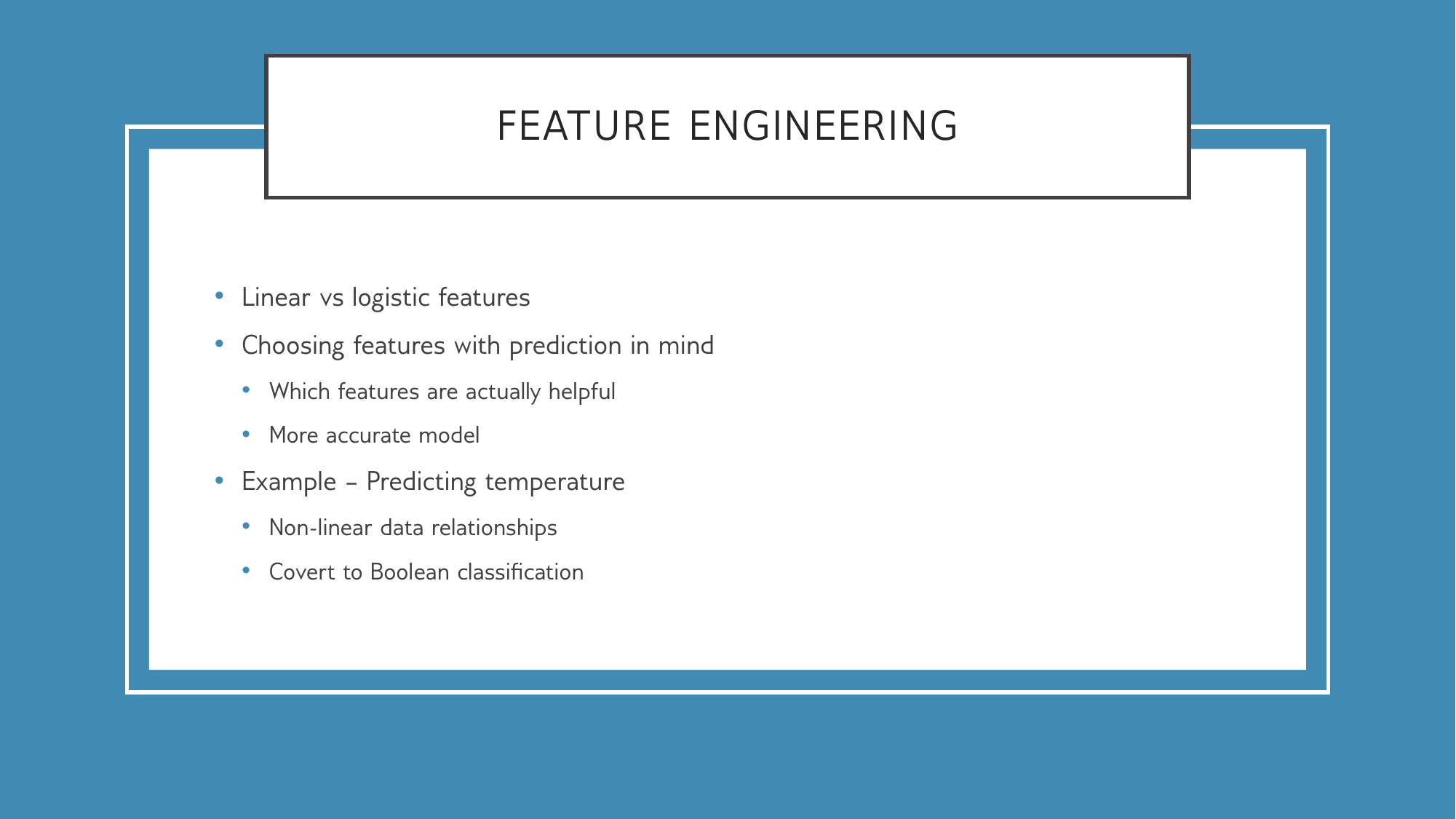

# Feature engineering

Linear vs logistic features
Choosing features with prediction in mind
Which features are actually helpful
More accurate model
Example – Predicting temperature
Non-linear data relationships
Covert to Boolean classification